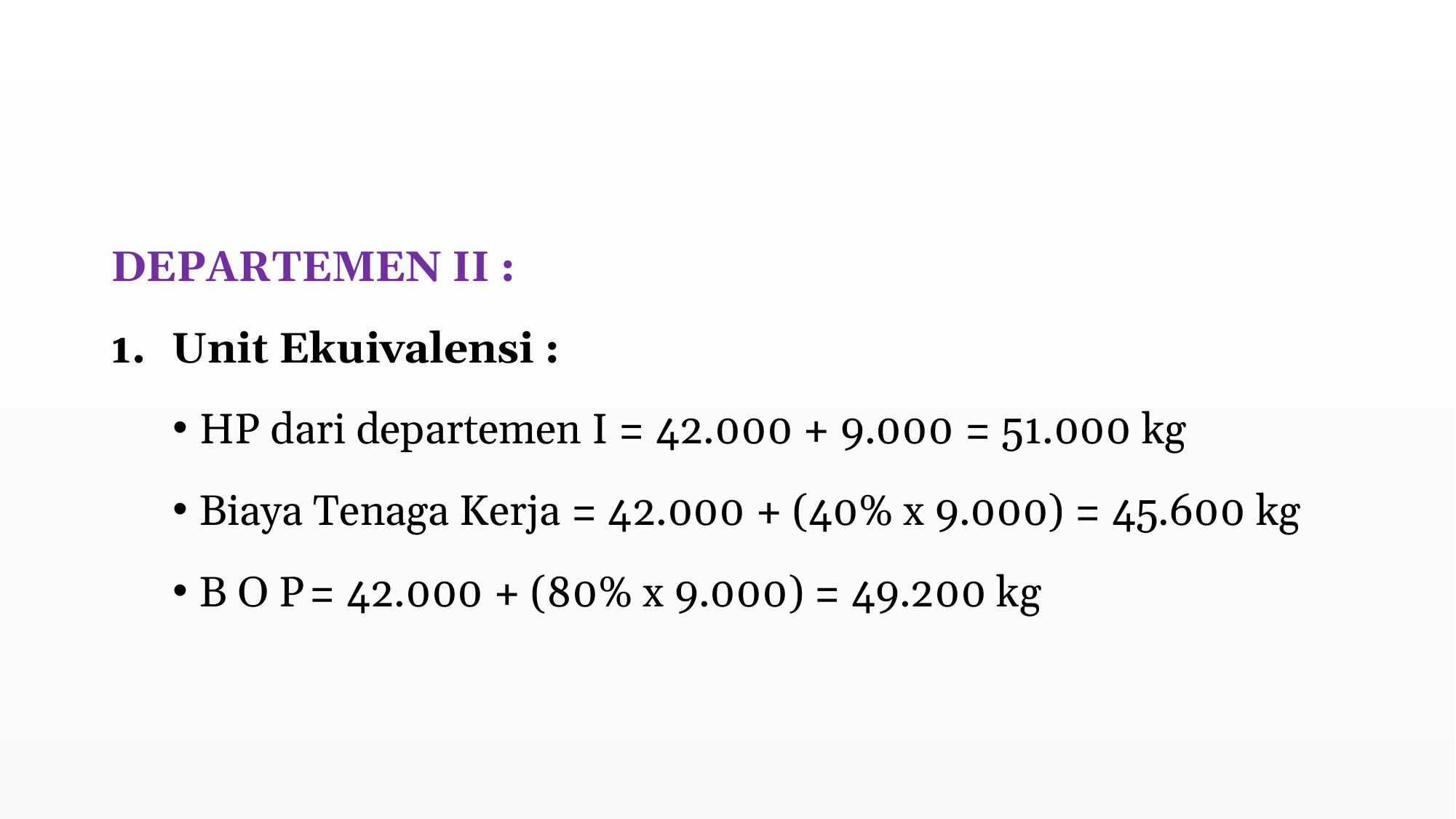

#
DEPARTEMEN II :
Unit Ekuivalensi :
HP dari departemen I = 42.000 + 9.000 = 51.000 kg
Biaya Tenaga Kerja = 42.000 + (40% x 9.000) = 45.600 kg
B O P	= 42.000 + (80% x 9.000) = 49.200 kg